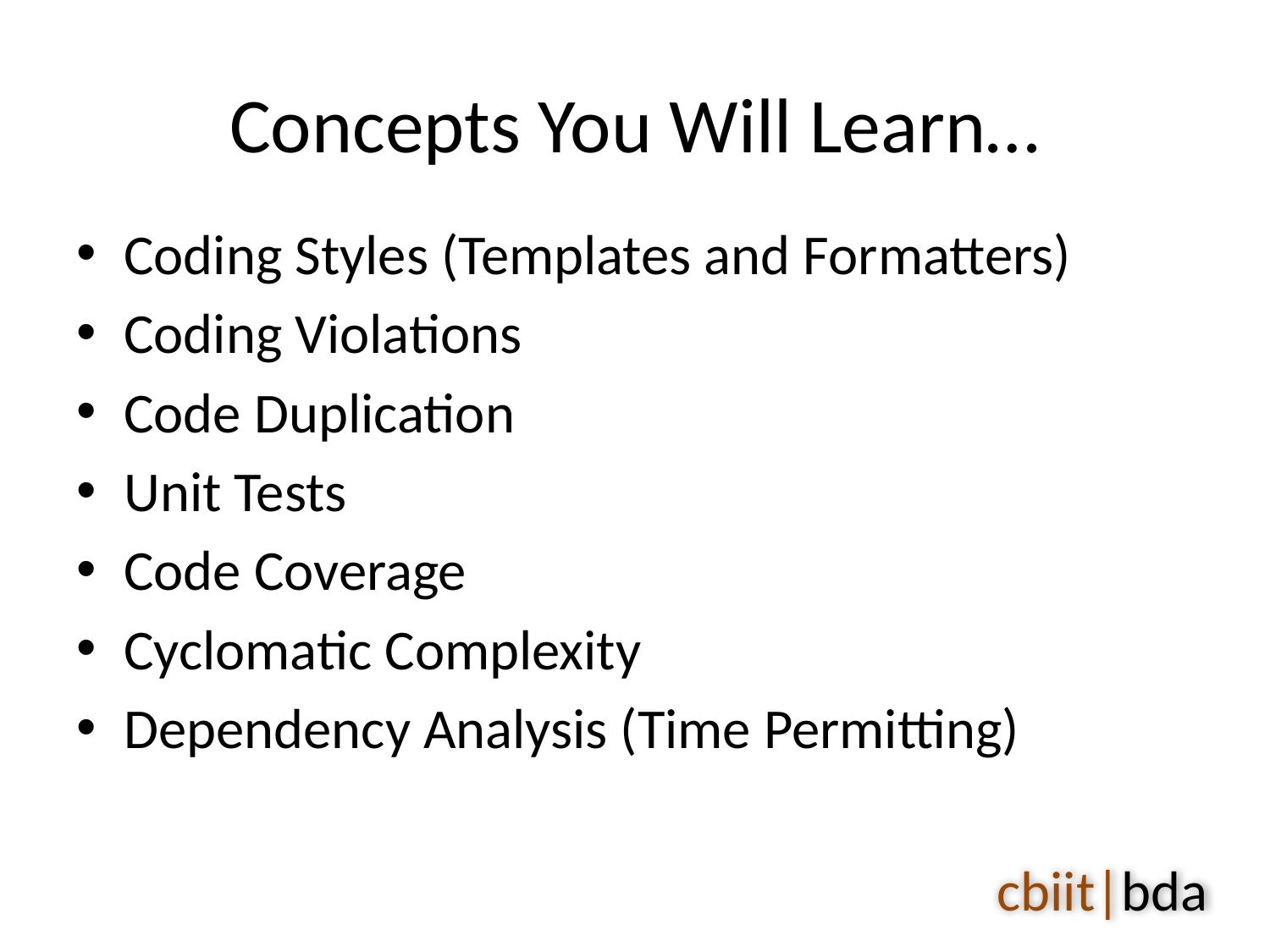

# Concepts You Will Learn…
Coding Styles (Templates and Formatters)
Coding Violations
Code Duplication
Unit Tests
Code Coverage
Cyclomatic Complexity
Dependency Analysis (Time Permitting)